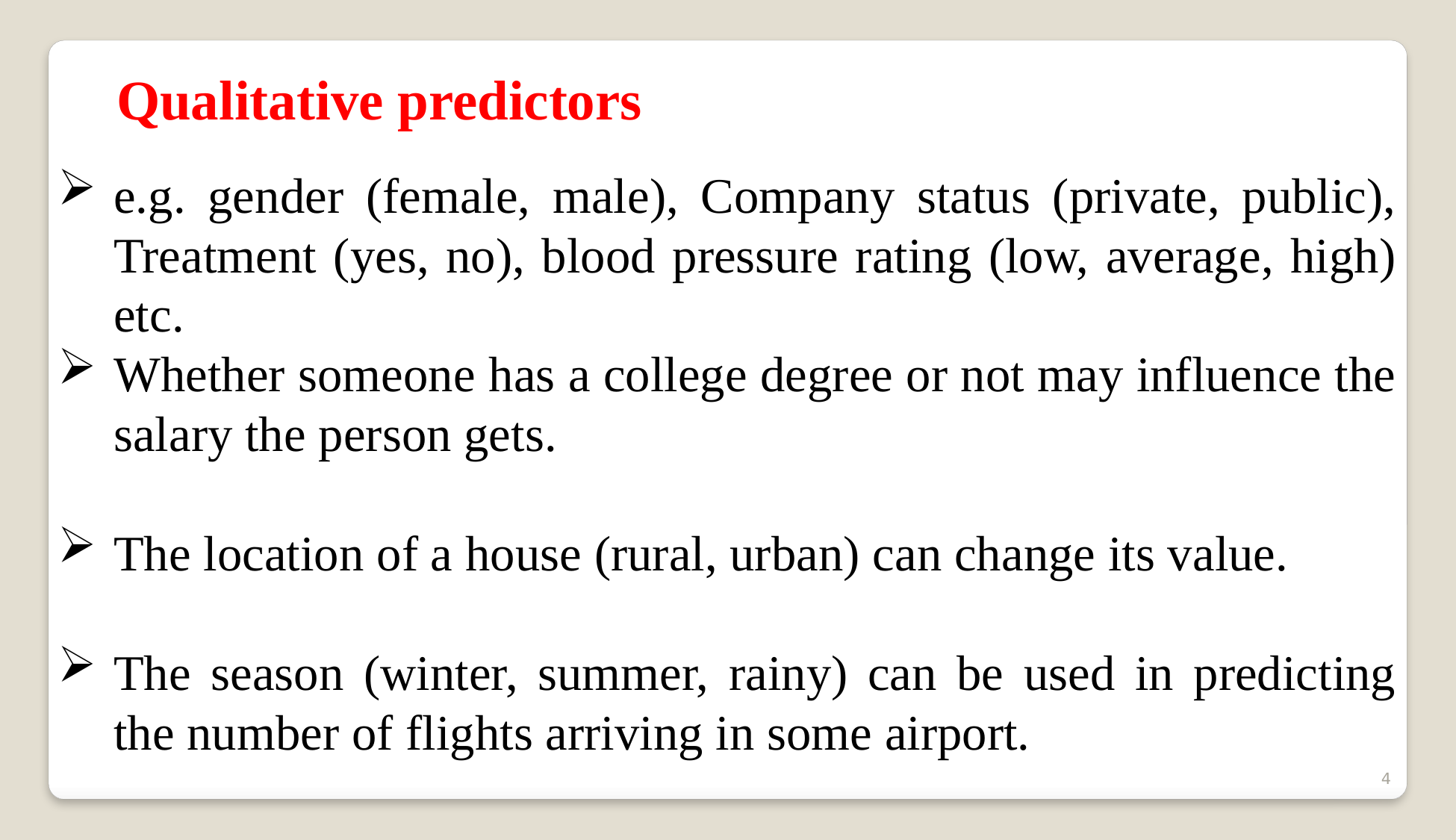

Qualitative predictors

e.g. gender (female, male), Company status (private, public), Treatment (yes, no), blood pressure rating (low, average, high) etc.
Whether someone has a college degree or not may influence the salary the person gets.

The location of a house (rural, urban) can change its value.

The season (winter, summer, rainy) can be used in predicting the number of flights arriving in some airport.
4